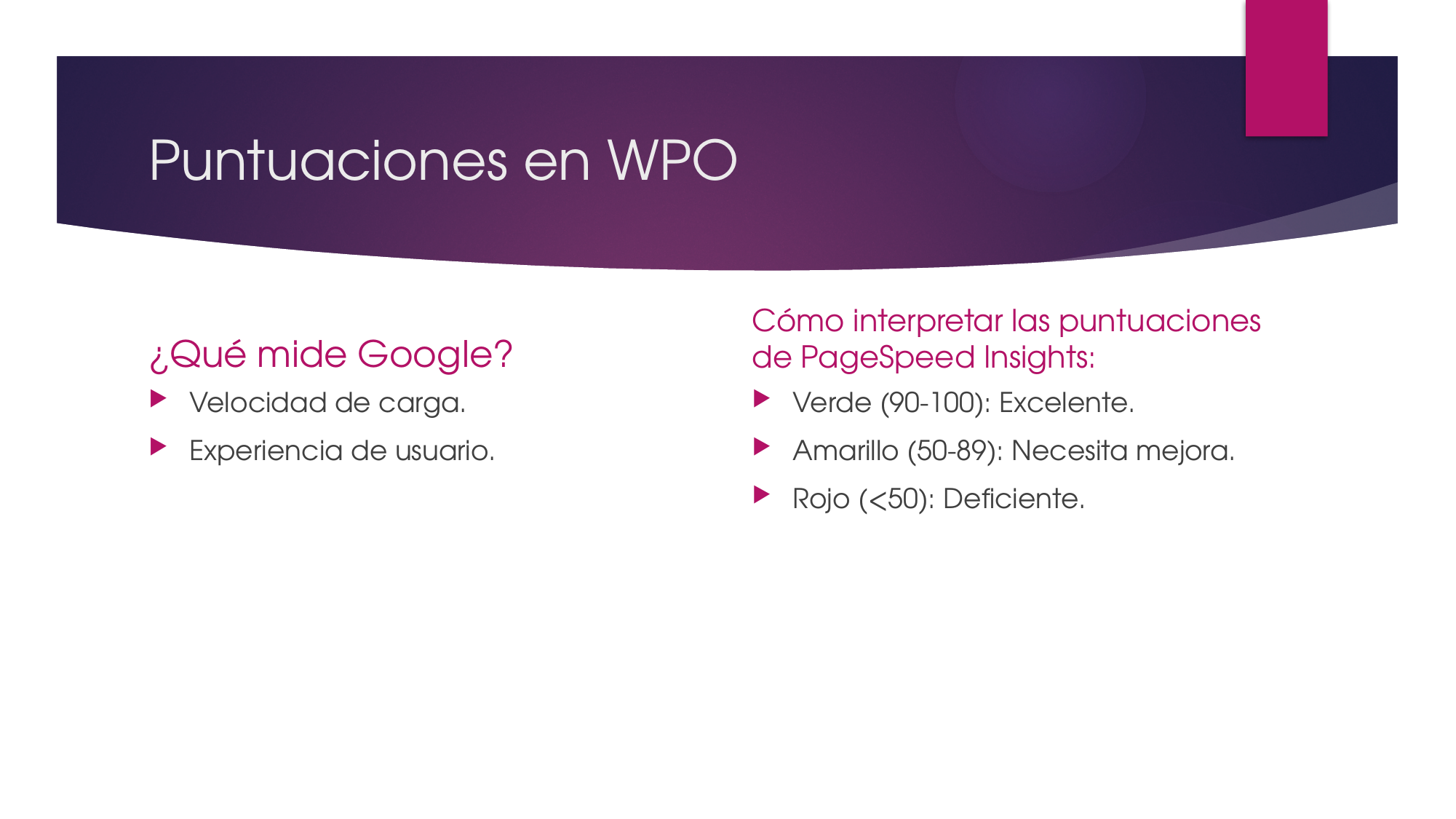

# Puntuaciones en WPO
¿Qué mide Google?
Cómo interpretar las puntuaciones de PageSpeed Insights:
Velocidad de carga.
Experiencia de usuario.
Verde (90-100): Excelente.
Amarillo (50-89): Necesita mejora.
Rojo (<50): Deficiente.